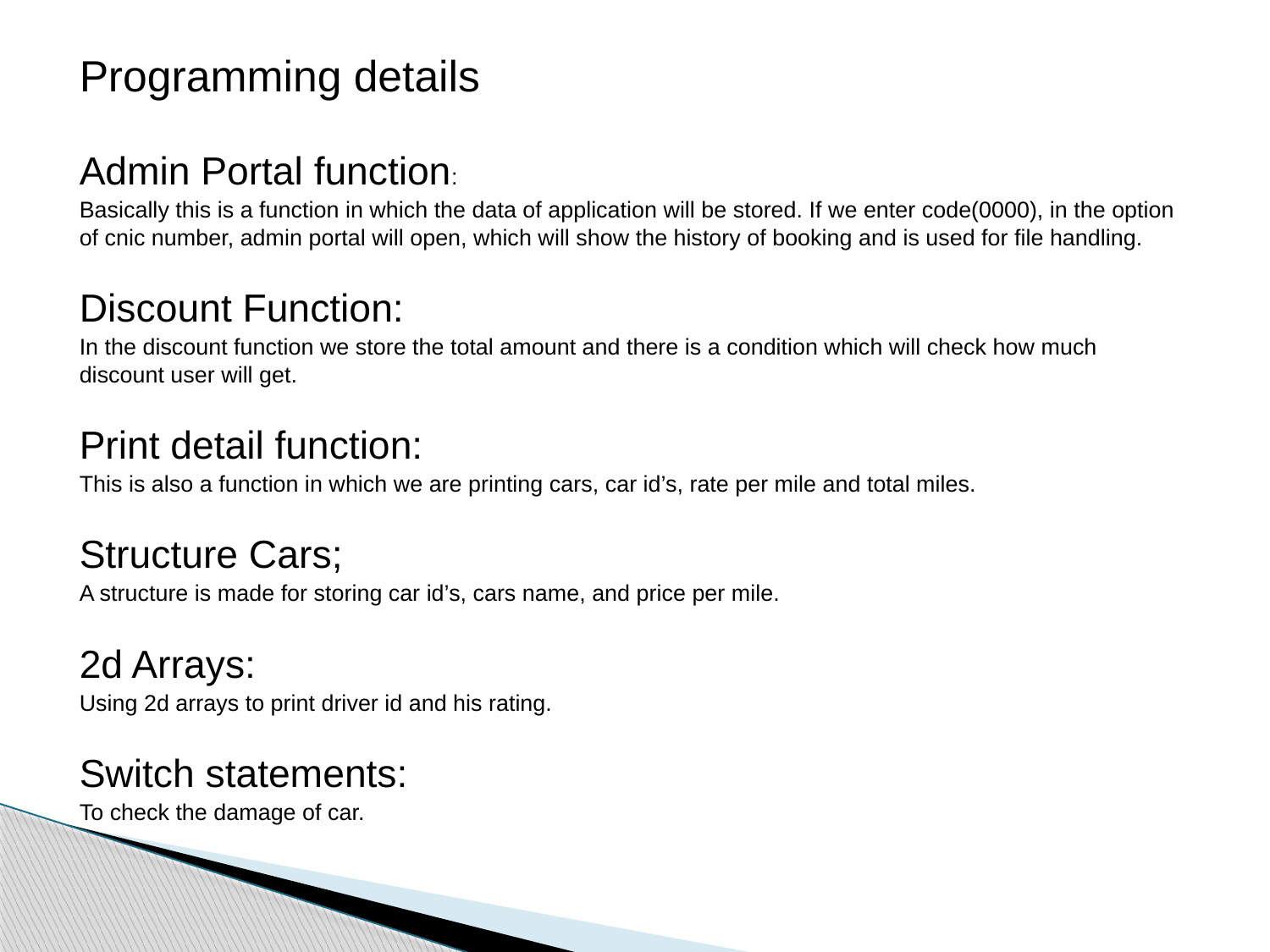

Programming details

Admin Portal function:
Basically this is a function in which the data of application will be stored. If we enter code(0000), in the option of cnic number, admin portal will open, which will show the history of booking and is used for file handling.

Discount Function:
In the discount function we store the total amount and there is a condition which will check how much discount user will get.

Print detail function:
This is also a function in which we are printing cars, car id’s, rate per mile and total miles.

Structure Cars;
A structure is made for storing car id’s, cars name, and price per mile.

2d Arrays:
Using 2d arrays to print driver id and his rating.

Switch statements:
To check the damage of car.